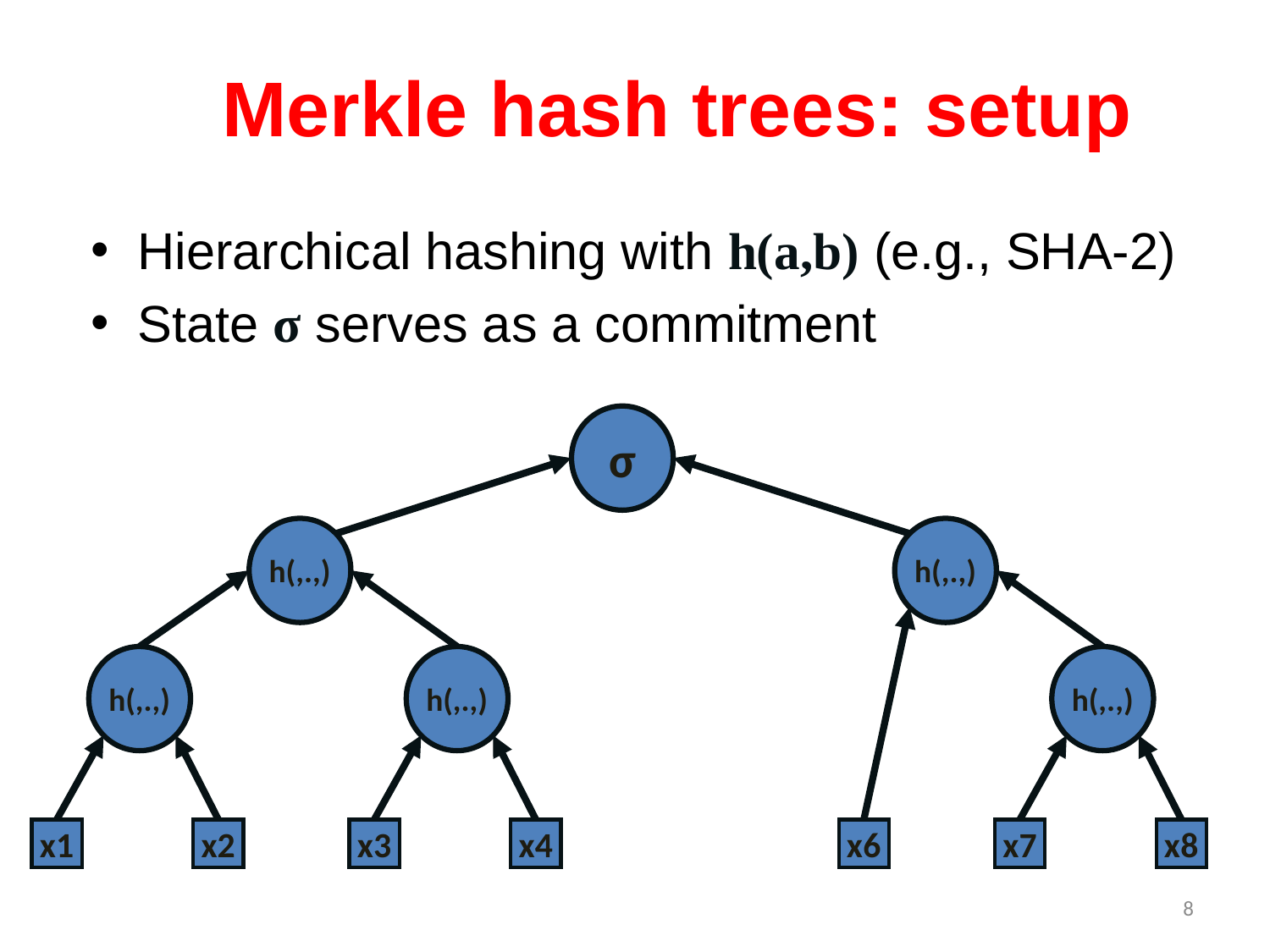

# Merkle hash trees: setup
Hierarchical hashing with h(a,b) (e.g., SHA-2)
State σ serves as a commitment

σ
h(,.,)
h(,.,)
h(,.,)
h(,.,)
h(,.,)
x1
x2
x3
x4
x6
x7
x8
8